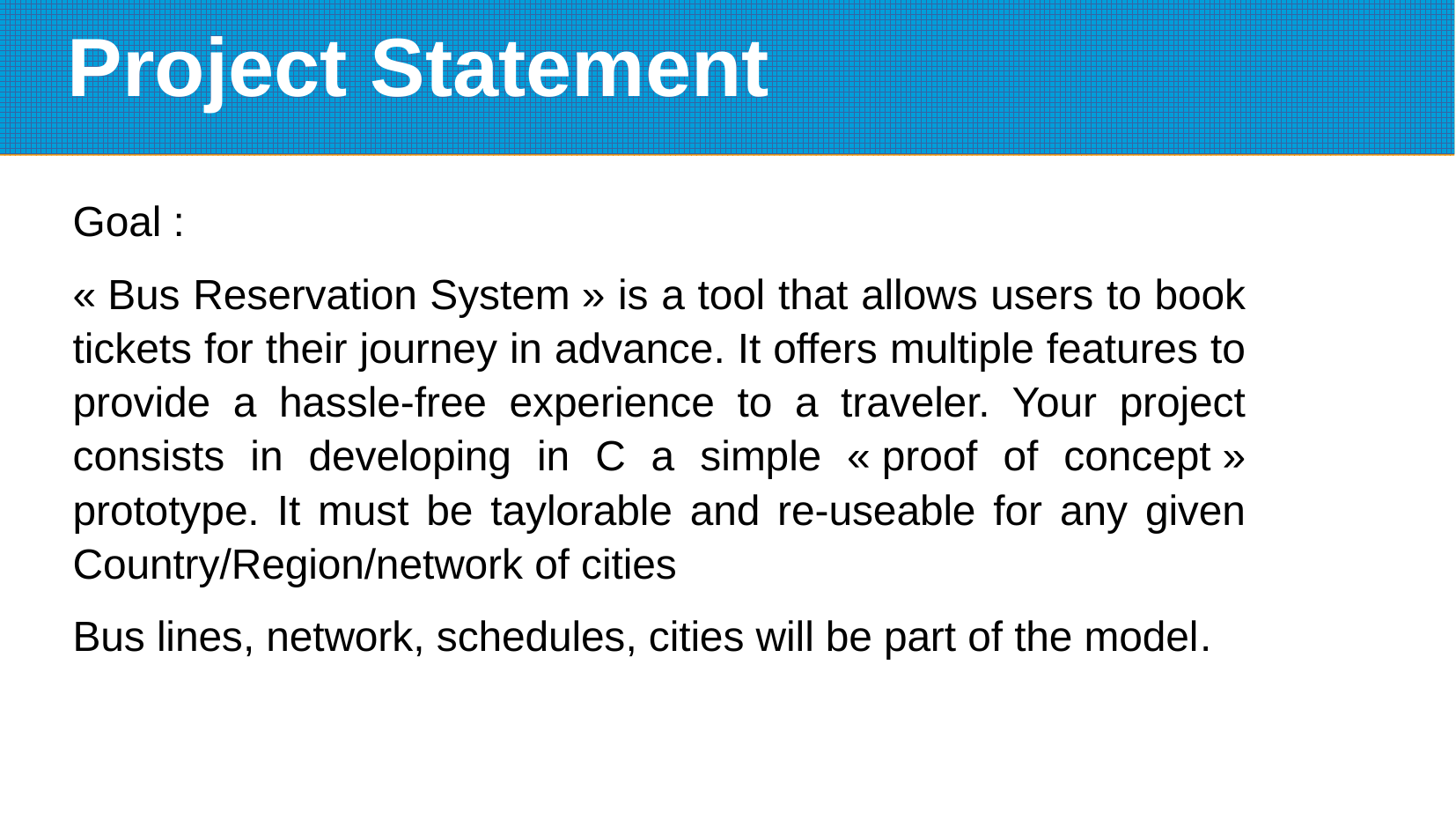

# Project Statement
Goal :
« Bus Reservation System » is a tool that allows users to book tickets for their journey in advance. It offers multiple features to provide a hassle-free experience to a traveler. Your project consists in developing in C a simple « proof of concept » prototype. It must be taylorable and re-useable for any given Country/Region/network of cities
Bus lines, network, schedules, cities will be part of the model.